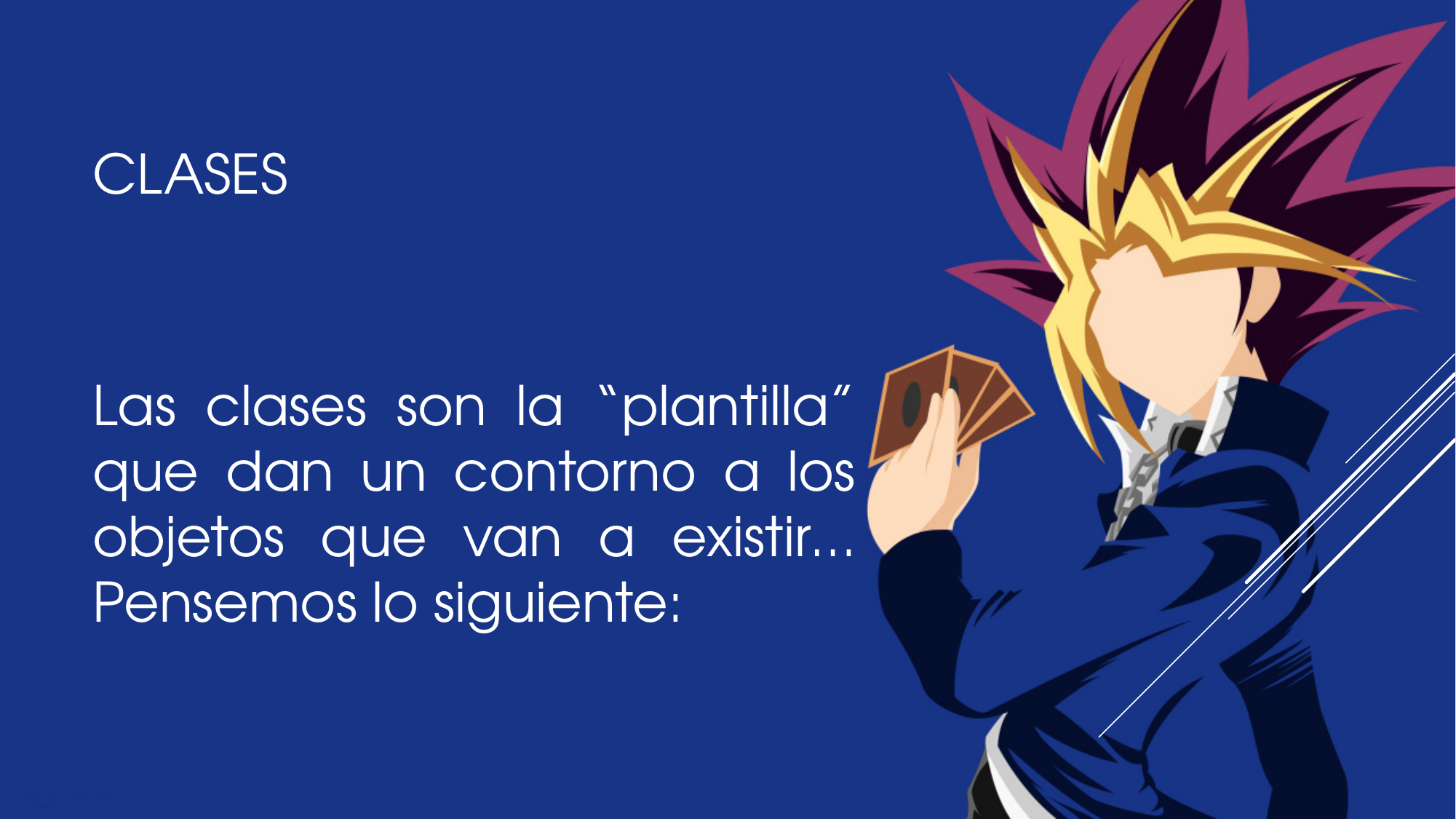

# Clases
Las clases son la “plantilla” que dan un contorno a los objetos que van a existir… Pensemos lo siguiente: